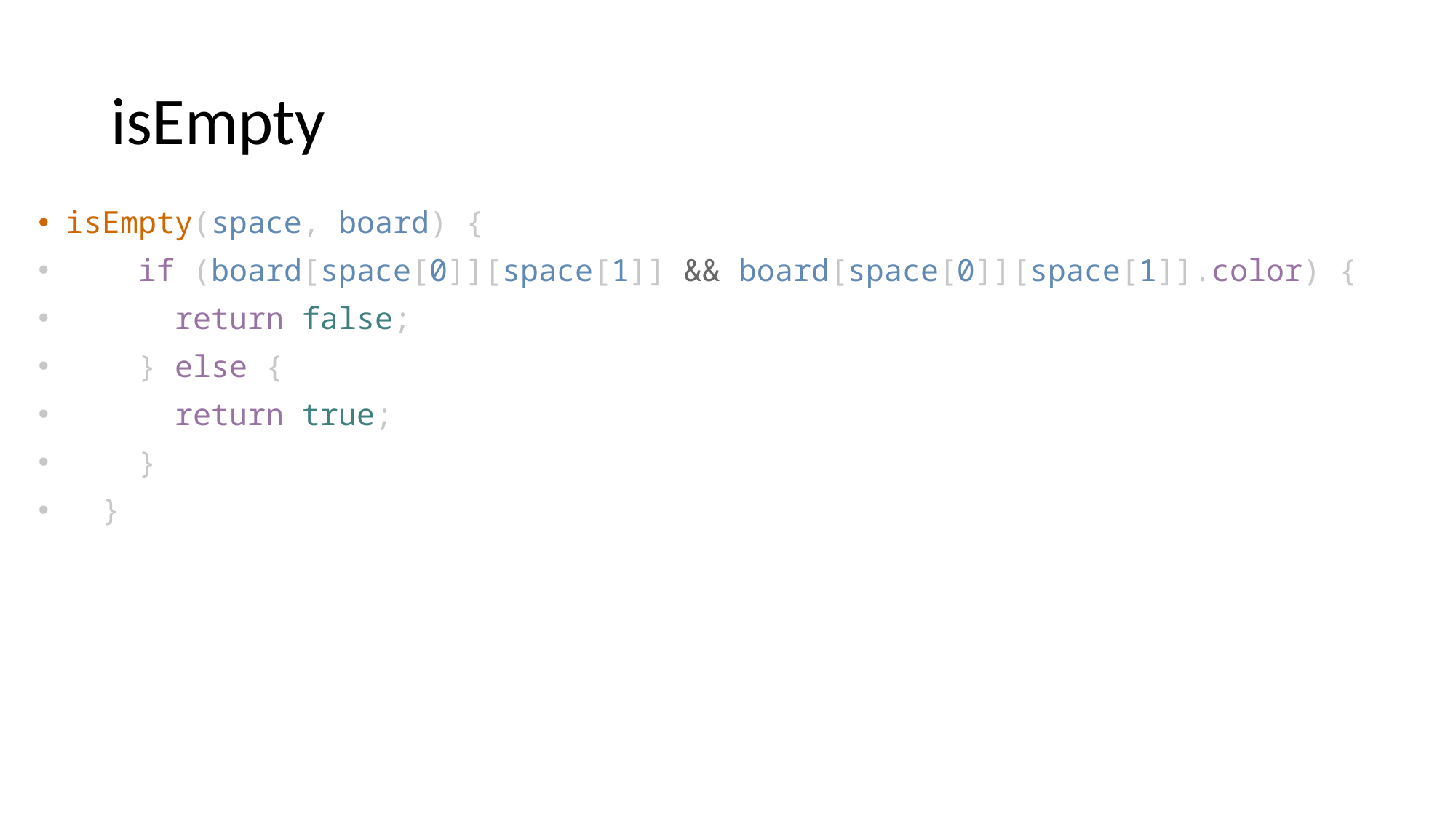

# isEmpty
isEmpty(space, board) {
    if (board[space[0]][space[1]] && board[space[0]][space[1]].color) {
      return false;
    } else {
      return true;
    }
  }